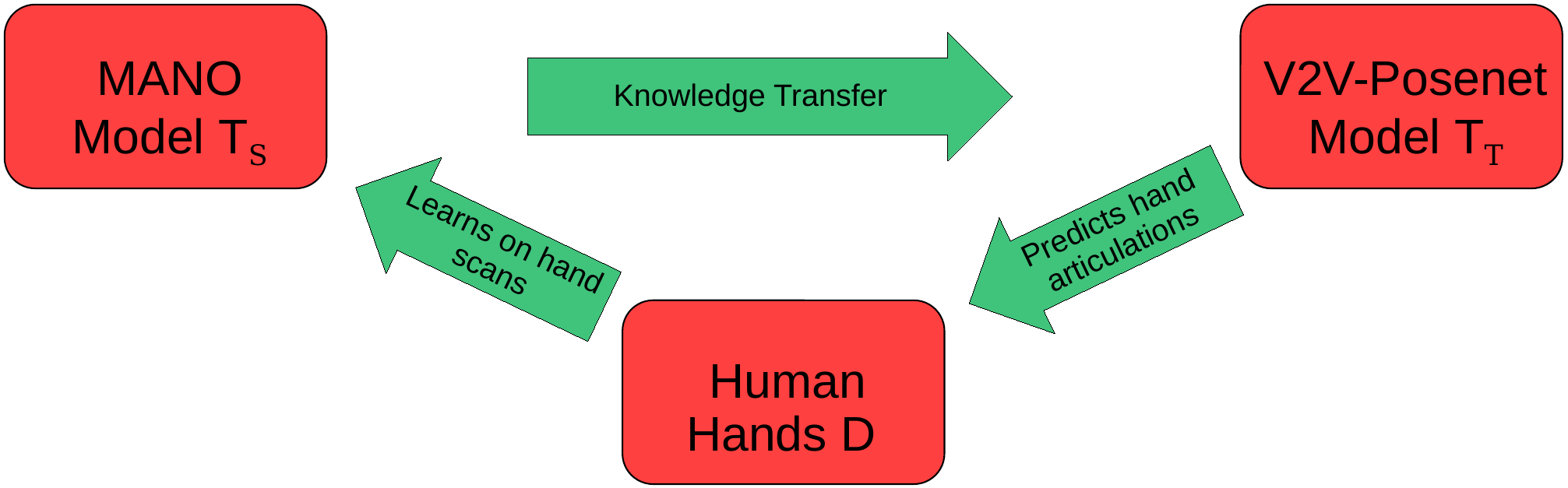

Human Hands D
Learns on hand scans
MANO Model TS
Knowledge Transfer
V2V-Posenet Model TT
Predicts hand articulations
#